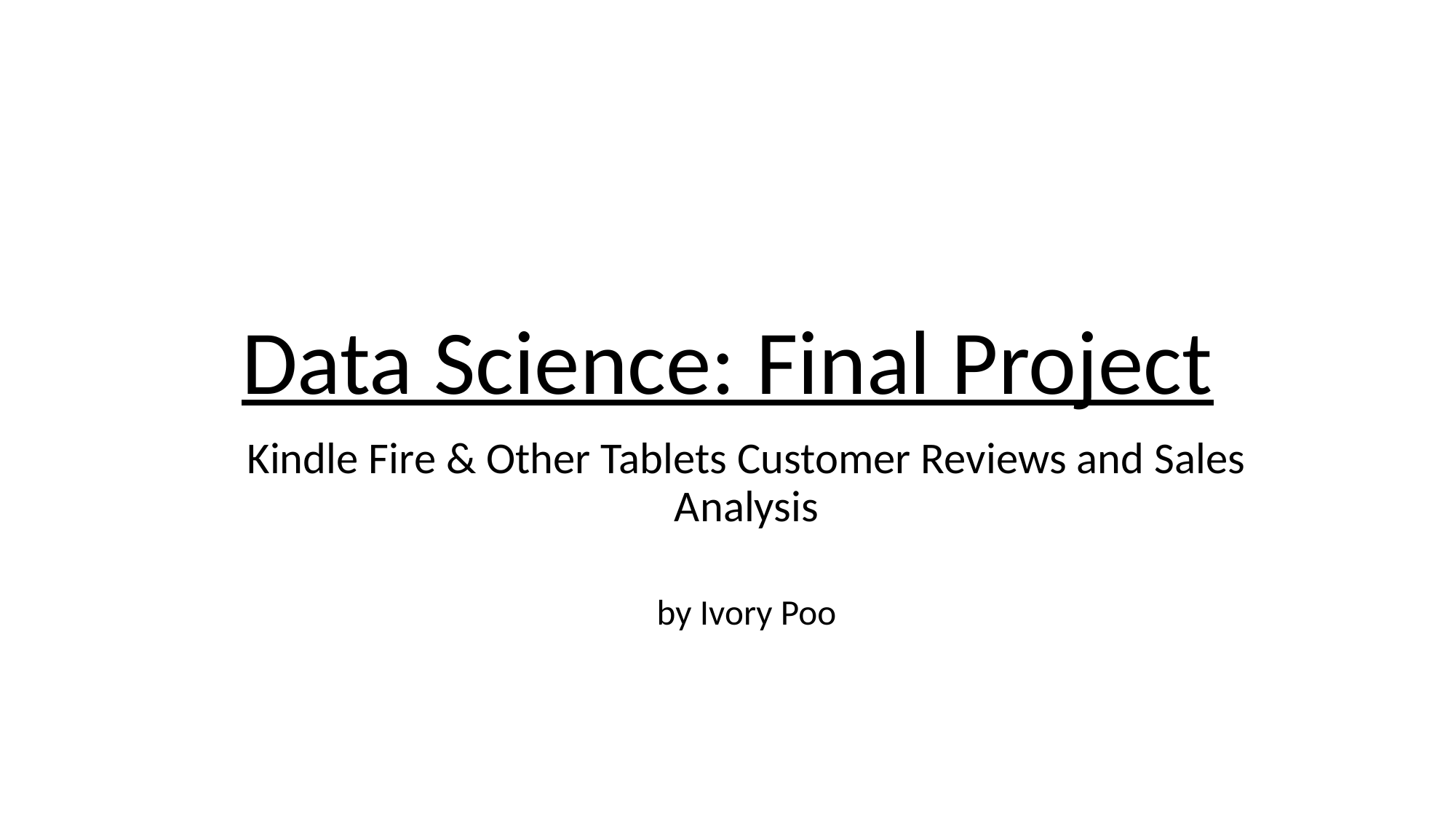

# Data Science: Final Project
Kindle Fire & Other Tablets Customer Reviews and Sales Analysis

by Ivory Poo